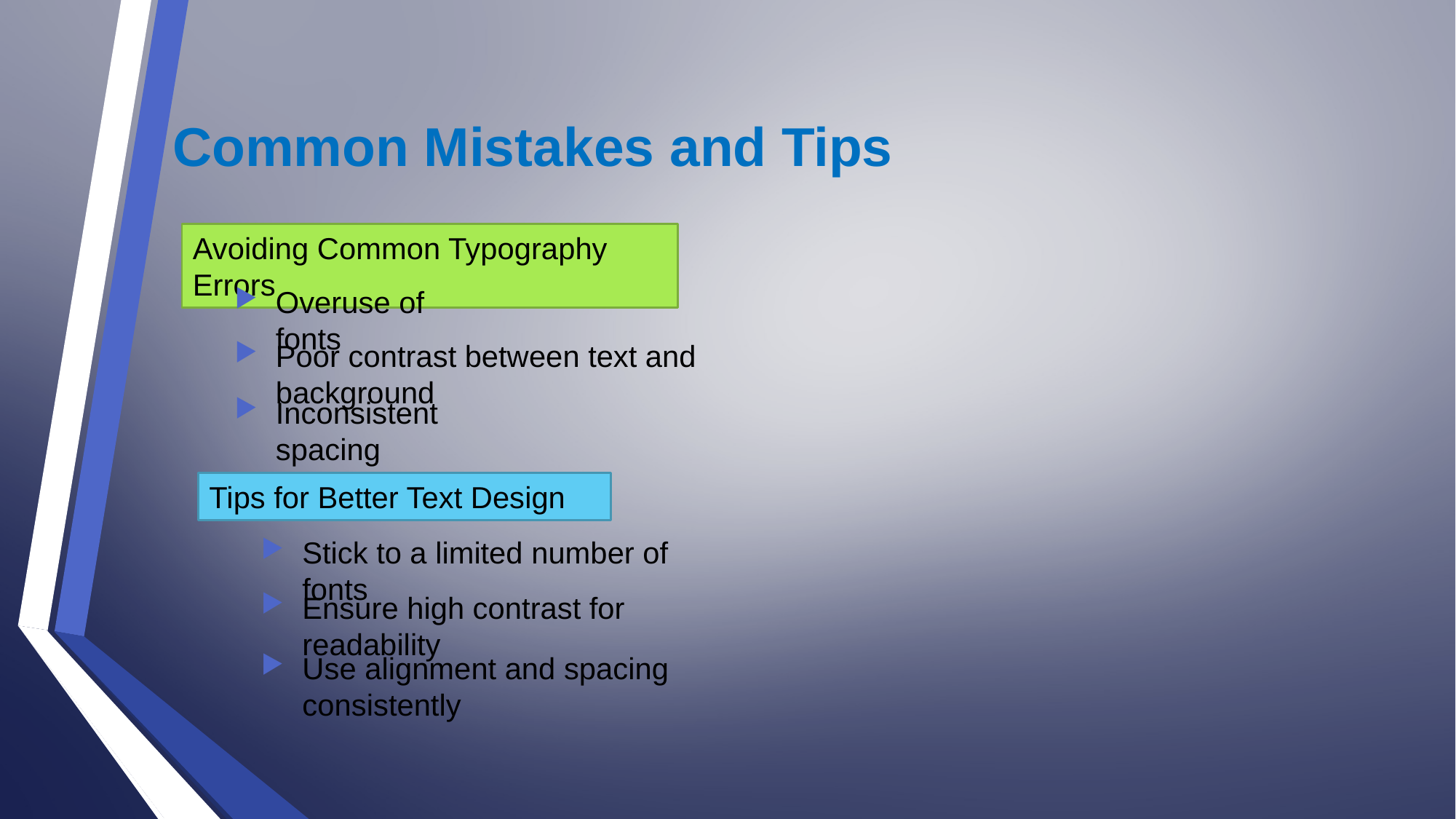

Common Mistakes and Tips
Avoiding Common Typography Errors
Overuse of fonts
Poor contrast between text and background
Inconsistent spacing
Tips for Better Text Design
Stick to a limited number of fonts
Ensure high contrast for readability
Use alignment and spacing consistently